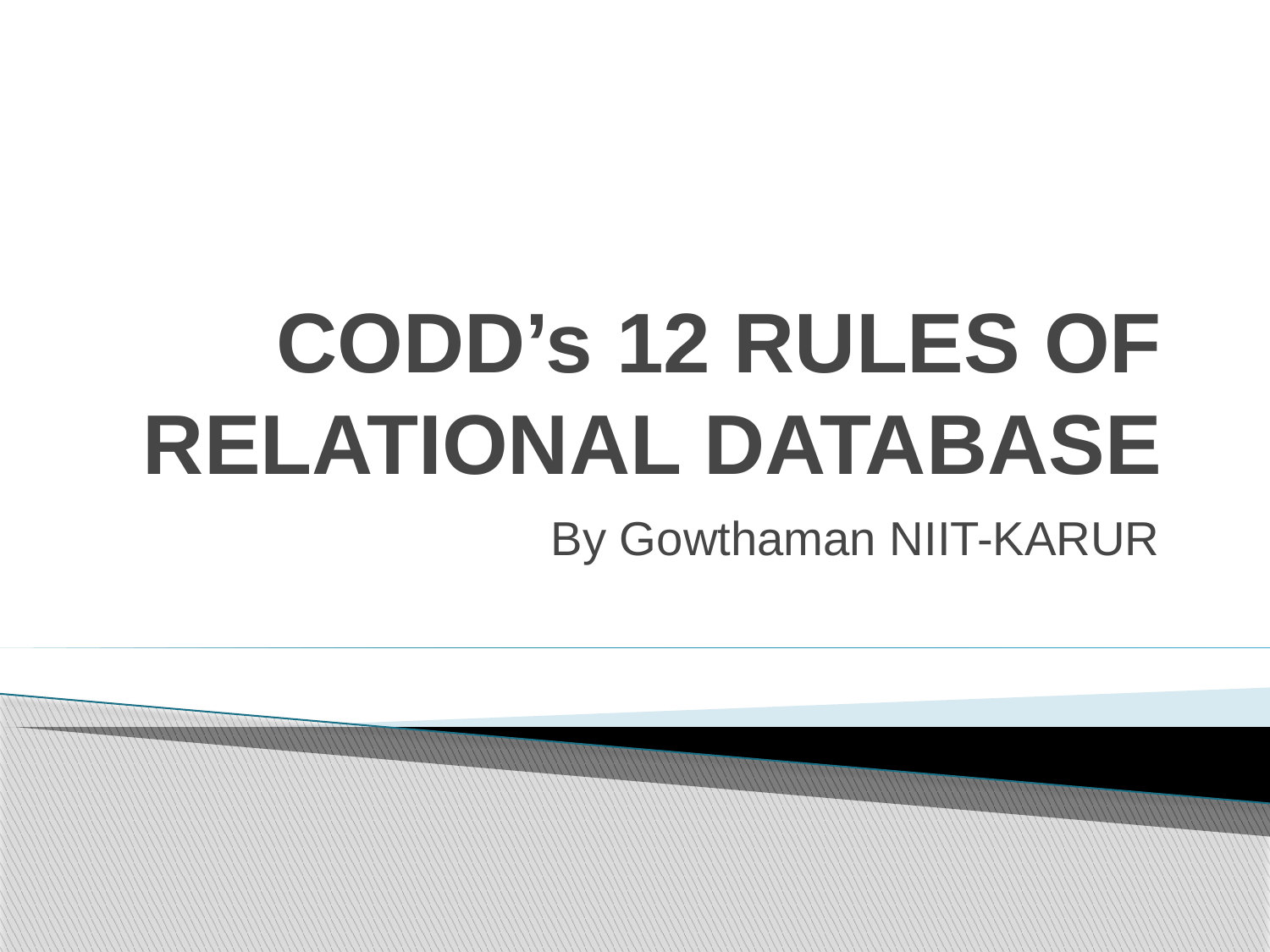

# CODD’s 12 RULES OF RELATIONAL DATABASE
By Gowthaman NIIT-KARUR